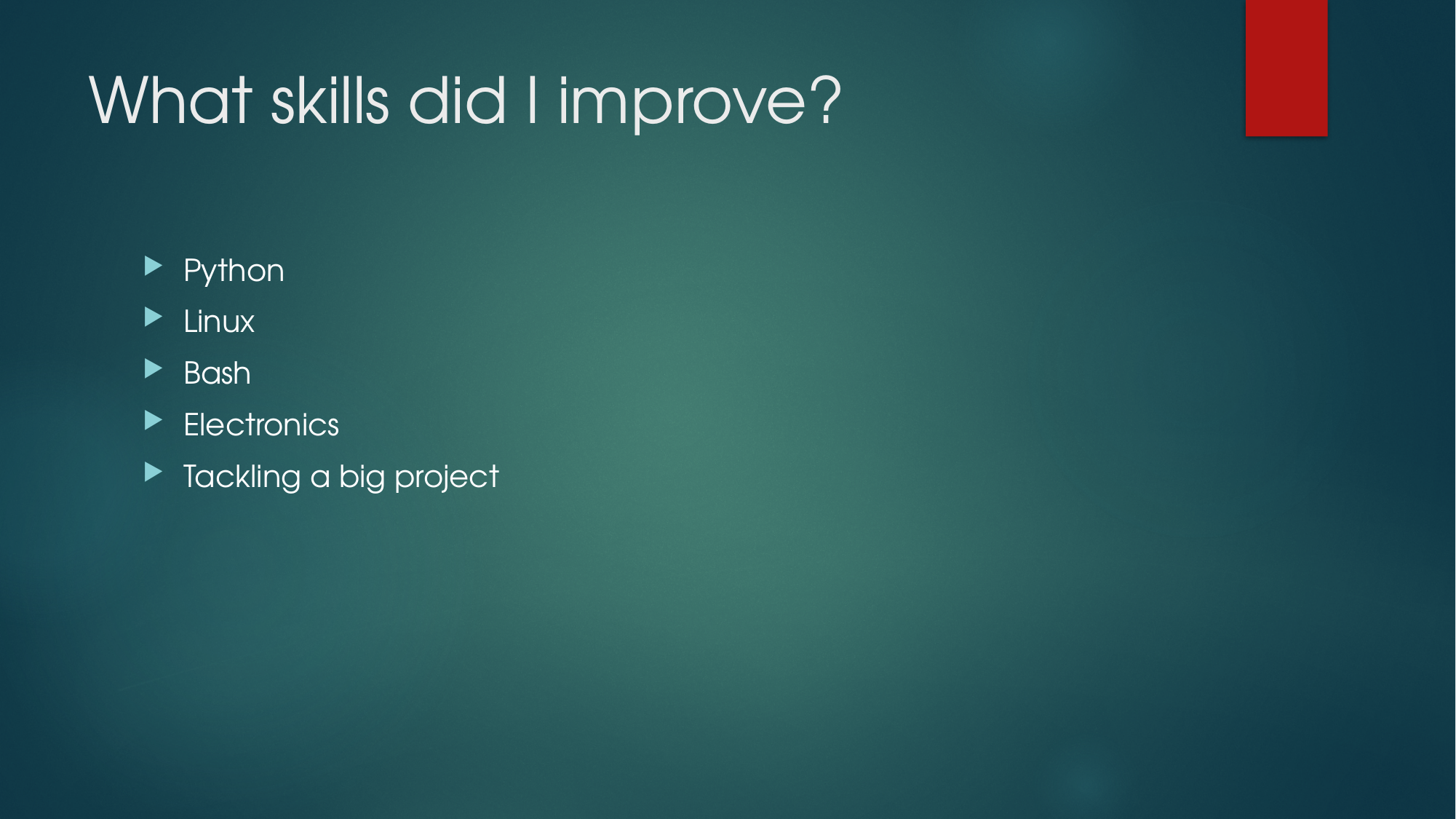

# What skills did I improve?
Python
Linux
Bash
Electronics
Tackling a big project